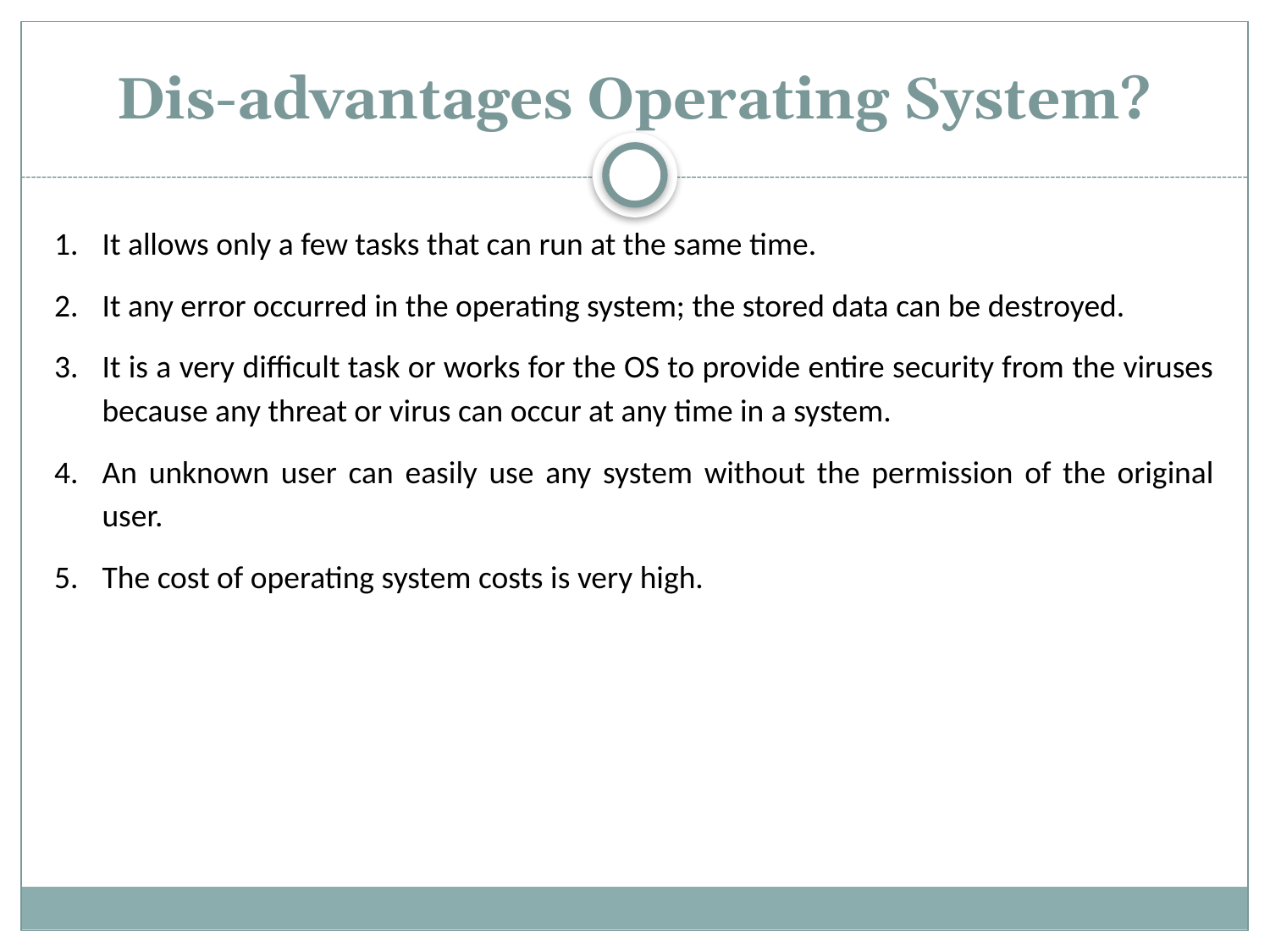

# Dis-advantages Operating System?
It allows only a few tasks that can run at the same time.
It any error occurred in the operating system; the stored data can be destroyed.
It is a very difficult task or works for the OS to provide entire security from the viruses because any threat or virus can occur at any time in a system.
An unknown user can easily use any system without the permission of the original user.
The cost of operating system costs is very high.